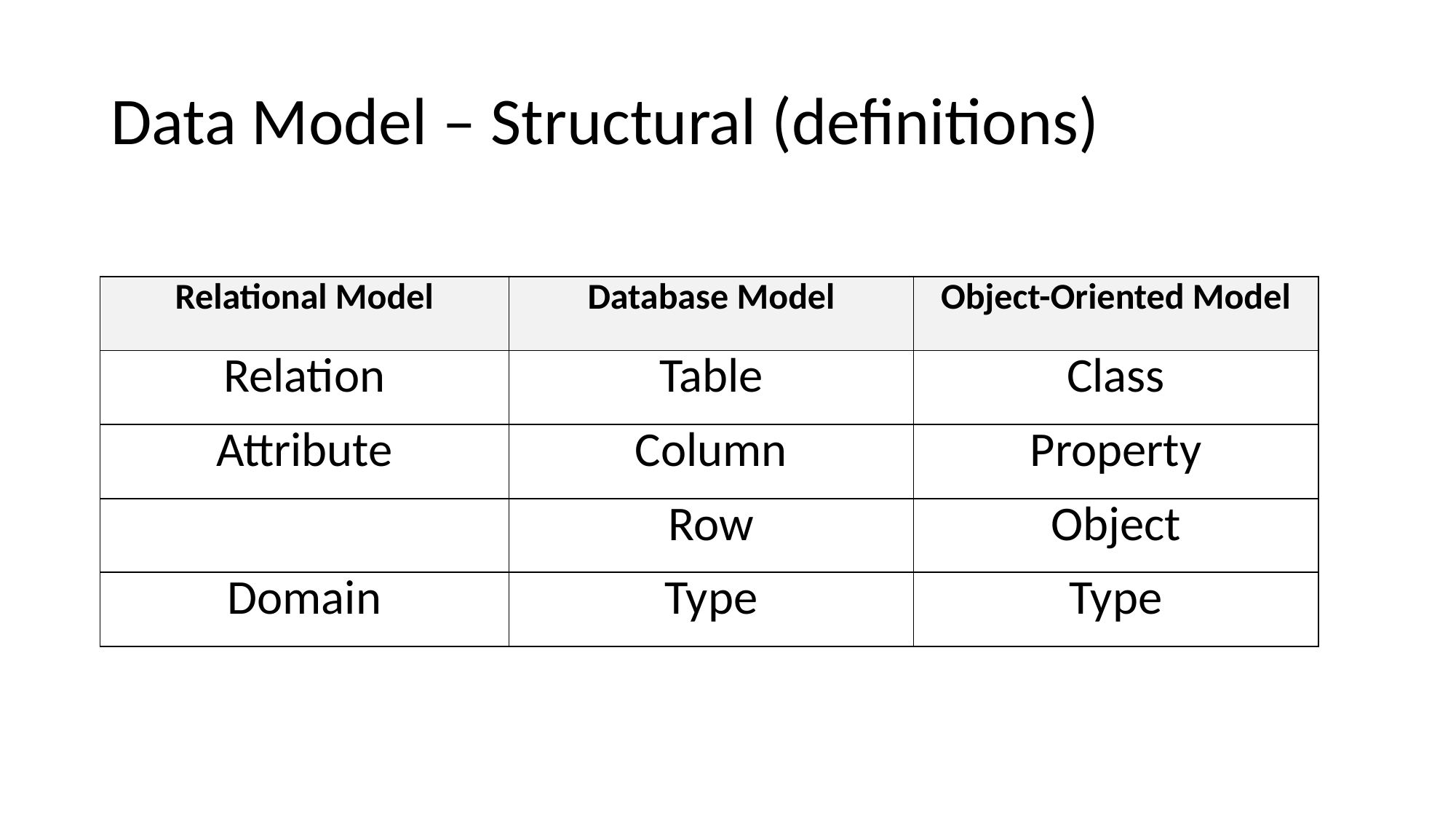

# Data Model – Structural (definitions)
| Relational Model | Database Model | Object-Oriented Model |
| --- | --- | --- |
| Relation | Table | Class |
| Attribute | Column | Property |
|  | Row | Object |
| Domain | Type | Type |